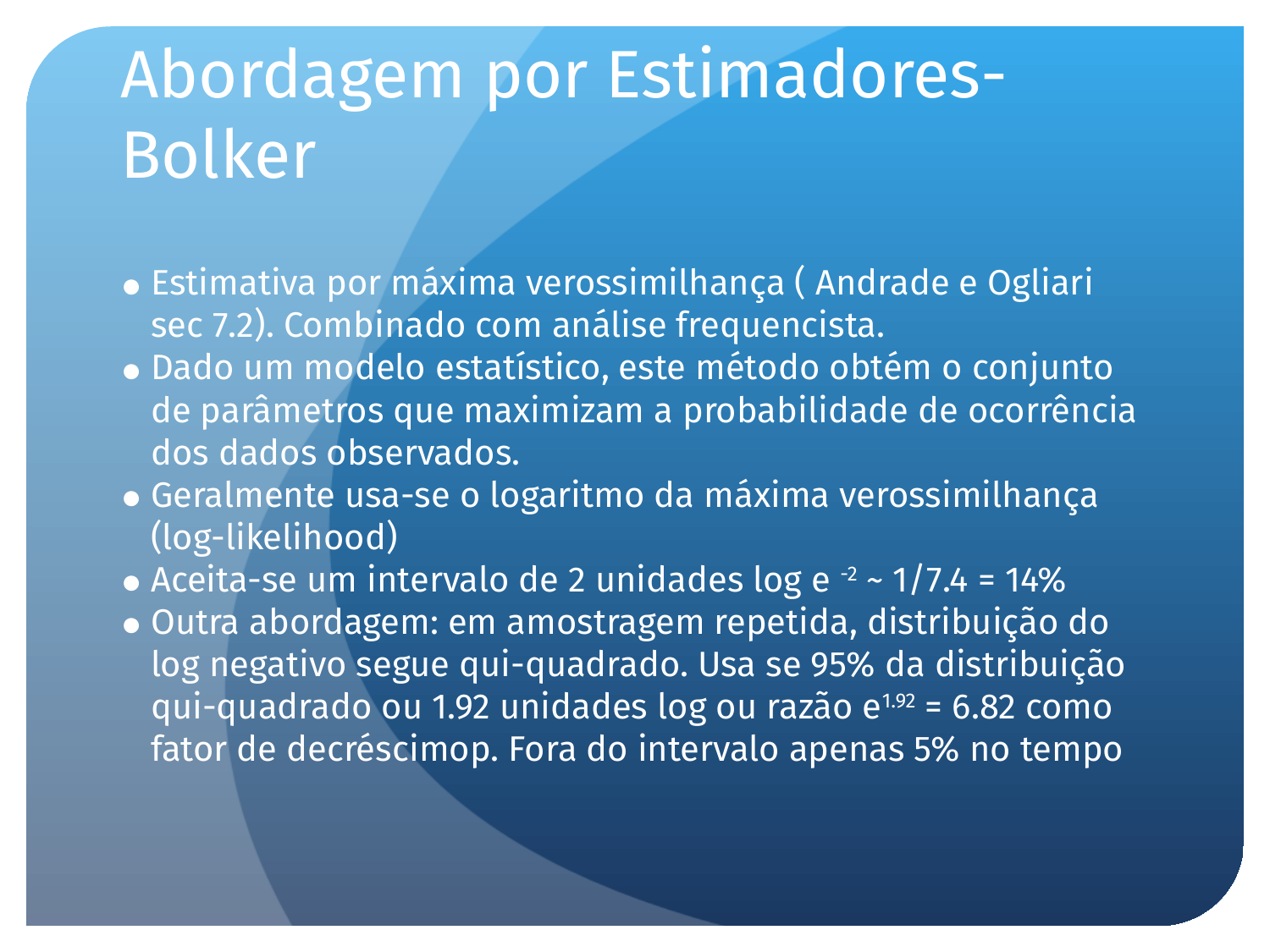

Abordagem por Estimadores- Bolker
Estimativa por máxima verossimilhança ( Andrade e Ogliari sec 7.2). Combinado com análise frequencista.
Dado um modelo estatístico, este método obtém o conjunto de parâmetros que maximizam a probabilidade de ocorrência dos dados observados.
Geralmente usa-se o logaritmo da máxima verossimilhança (log-likelihood)
Aceita-se um intervalo de 2 unidades log e -2 ~ 1/7.4 = 14%
Outra abordagem: em amostragem repetida, distribuição do log negativo segue qui-quadrado. Usa se 95% da distribuição qui-quadrado ou 1.92 unidades log ou razão e1.92 = 6.82 como fator de decréscimop. Fora do intervalo apenas 5% no tempo